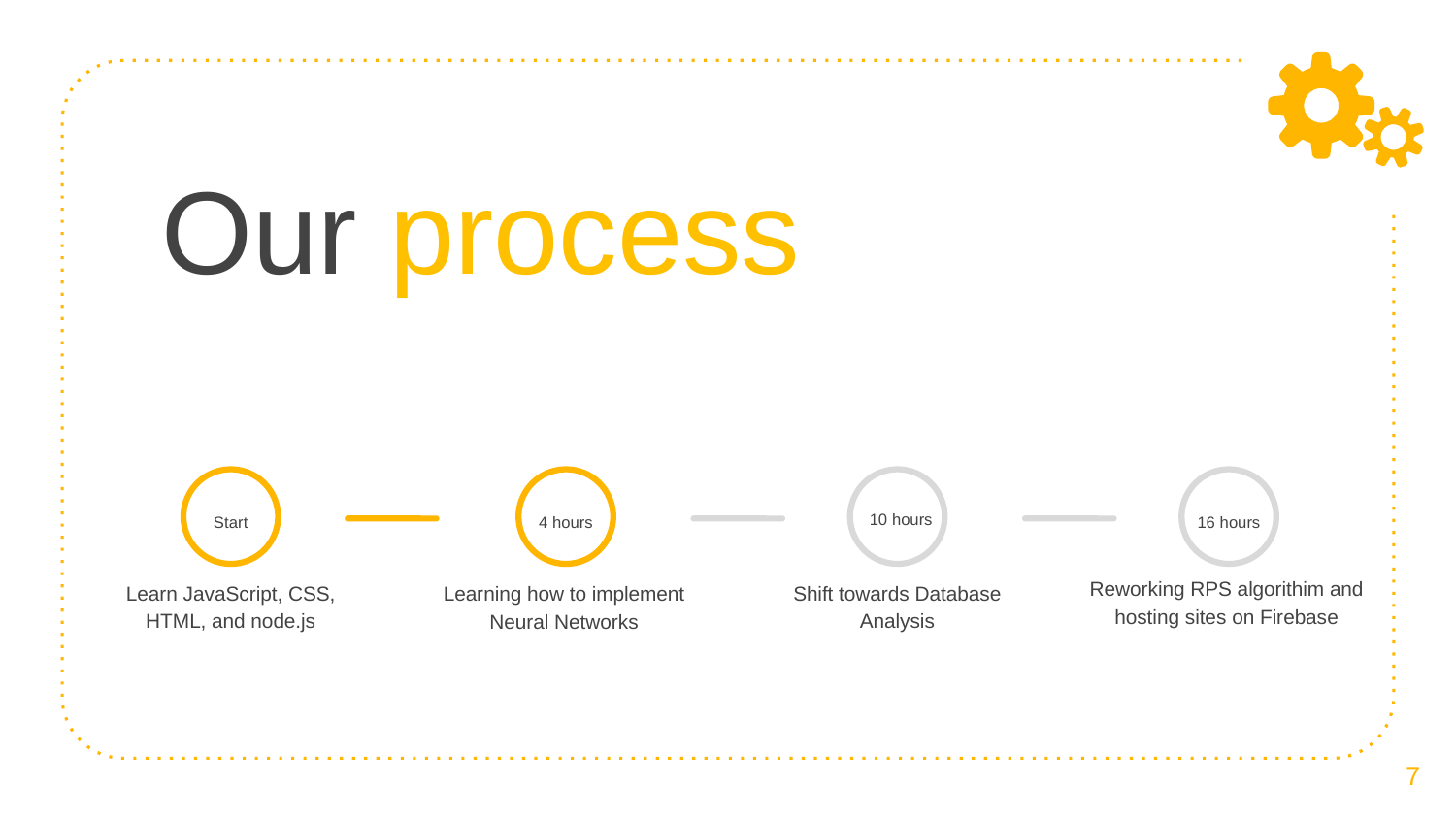

# Our process

10 hours
Start
16 hours
4 hours

Reworking RPS algorithim and hosting sites on Firebase
Learn JavaScript, CSS, HTML, and node.js
Shift towards Database Analysis
Learning how to implement Neural Networks
7